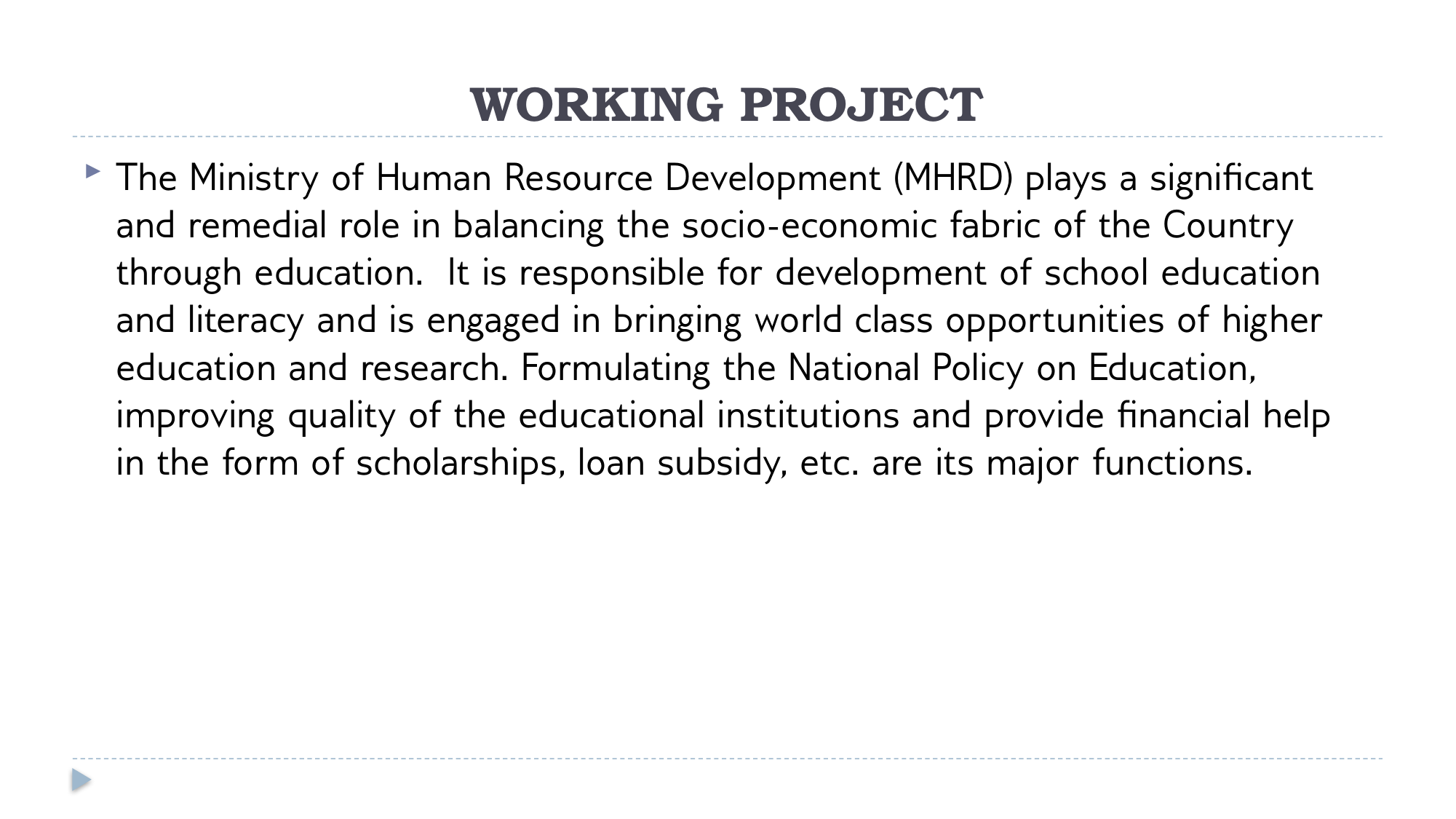

# WORKING PROJECT
The Ministry of Human Resource Development (MHRD) plays a significant and remedial role in balancing the socio-economic fabric of the Country through education.  It is responsible for development of school education and literacy and is engaged in bringing world class opportunities of higher education and research. Formulating the National Policy on Education, improving quality of the educational institutions and provide financial help in the form of scholarships, loan subsidy, etc. are its major functions.